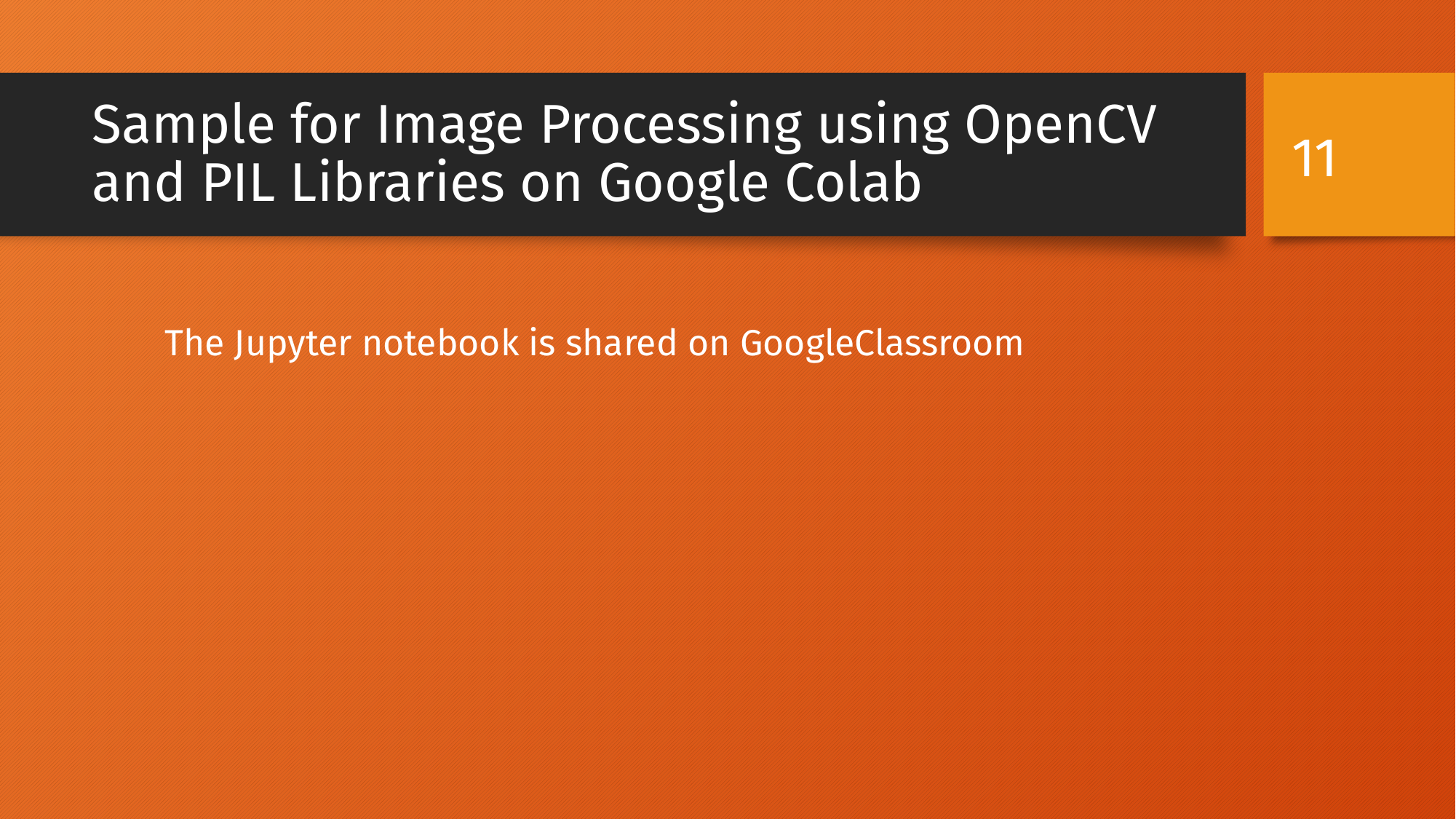

11
# Sample for Image Processing using OpenCV and PIL Libraries on Google Colab
The Jupyter notebook is shared on GoogleClassroom